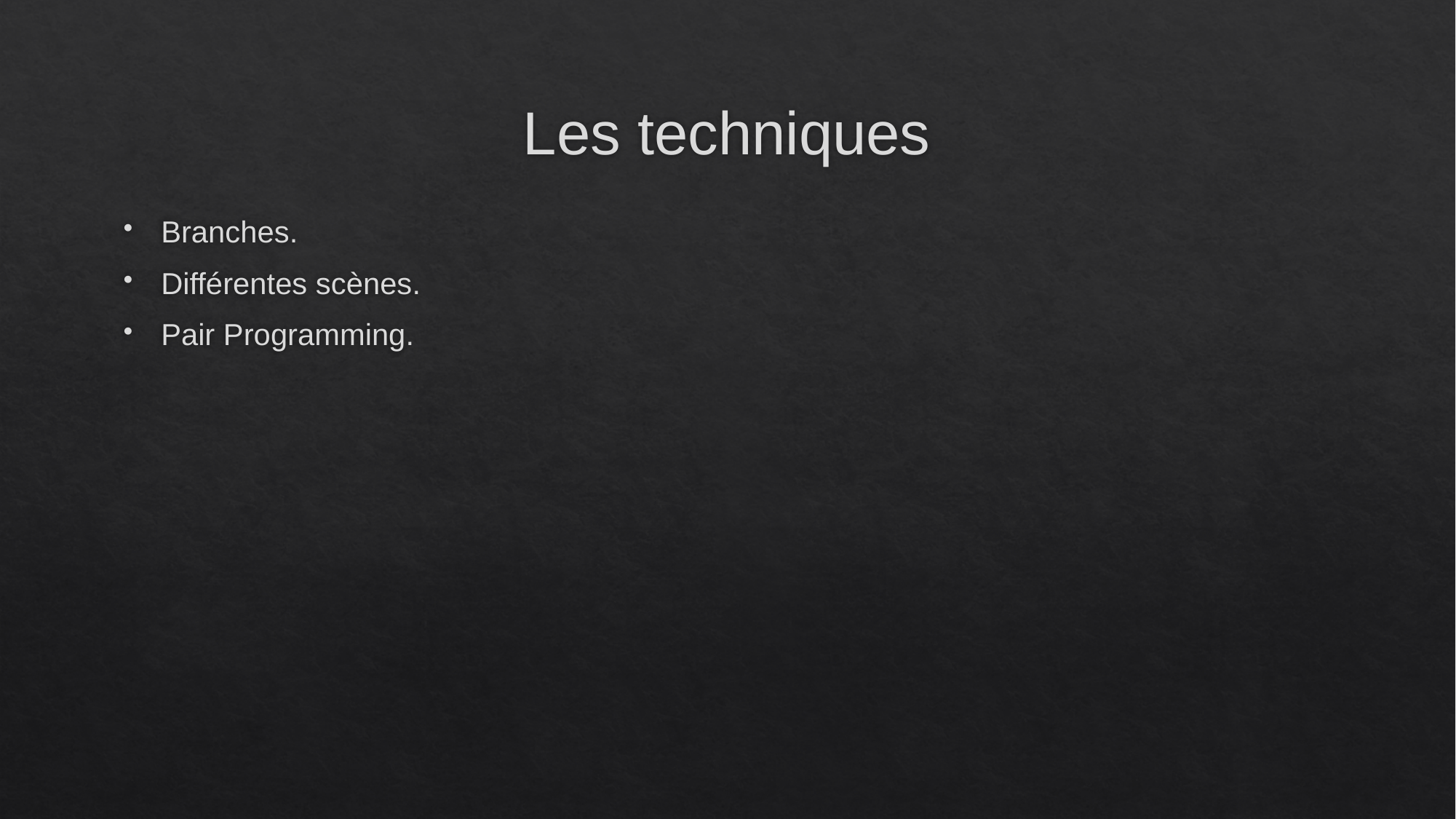

# Les techniques
Branches.
Différentes scènes.
Pair Programming.